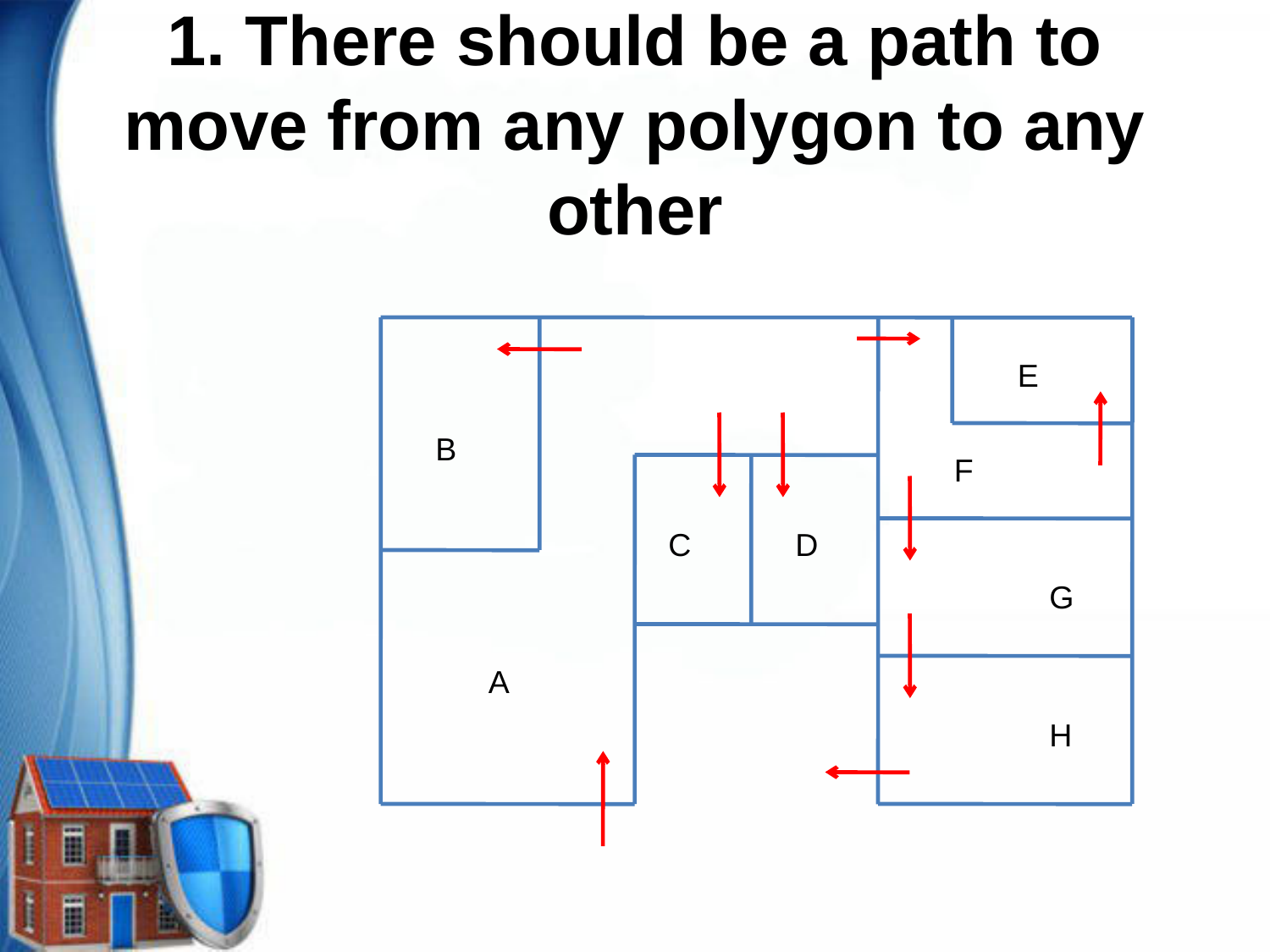

# 1. There should be a path to move from any polygon to any other
E
B
F
C
D
G
A
H